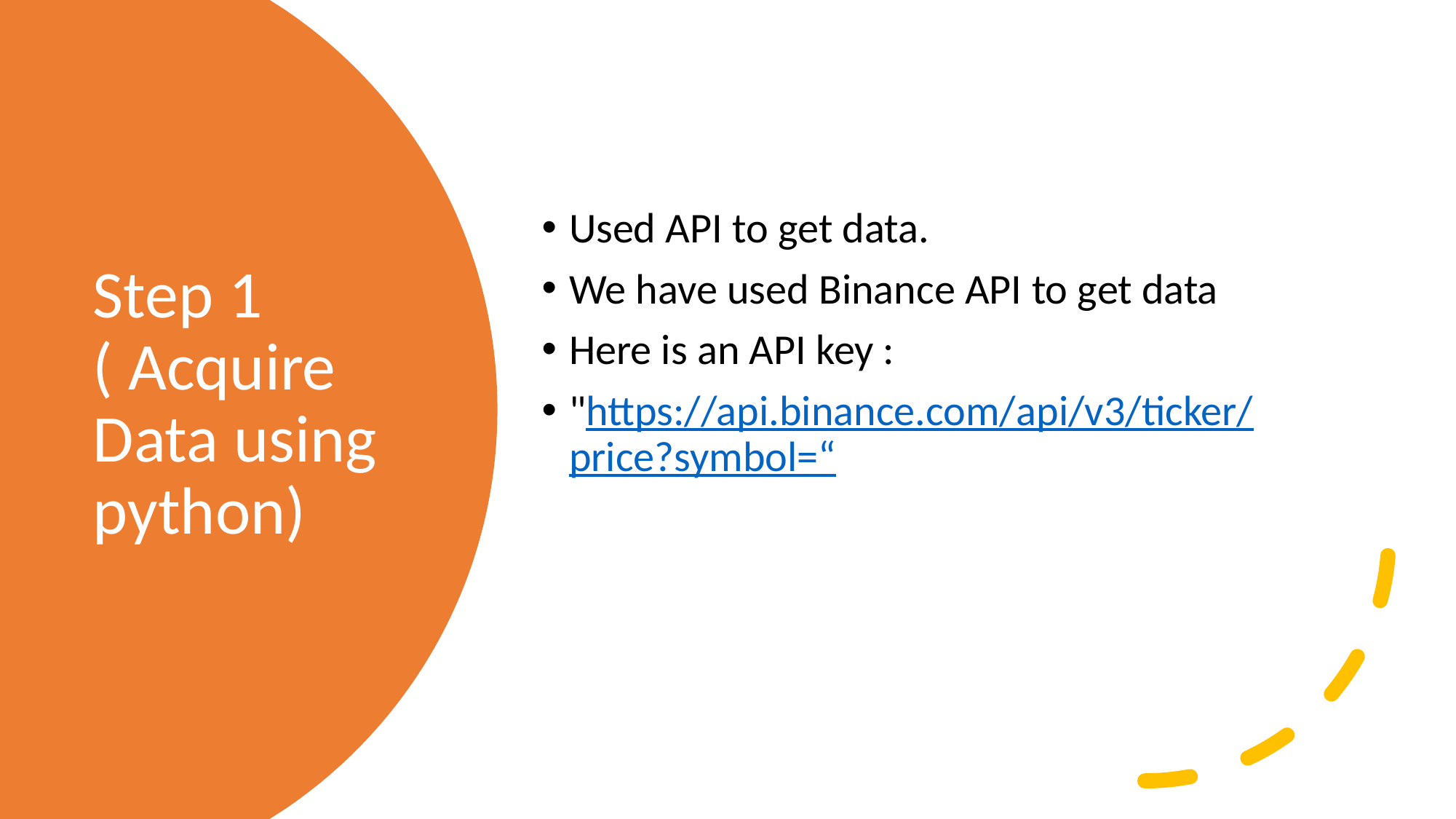

Used API to get data.
We have used Binance API to get data
Here is an API key :
"https://api.binance.com/api/v3/ticker/price?symbol=“

# Step 1 ( Acquire Data using python)